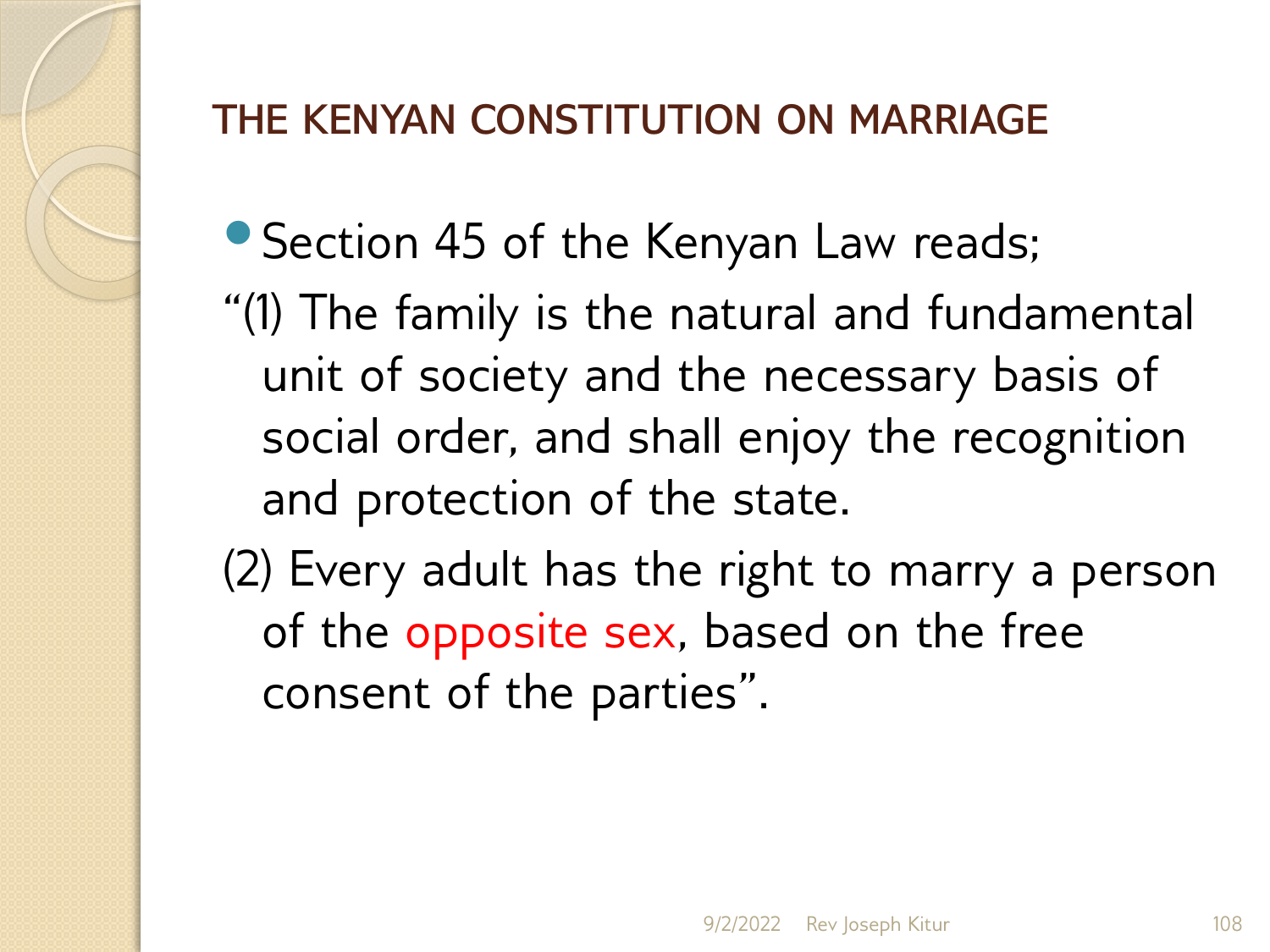

# THE KENYAN CONSTITUTION ON MARRIAGE
Section 45 of the Kenyan Law reads;
“(1) The family is the natural and fundamental unit of society and the necessary basis of social order, and shall enjoy the recognition and protection of the state.
(2) Every adult has the right to marry a person of the opposite sex, based on the free consent of the parties”.

9/2/2022
Rev Joseph Kitur
108